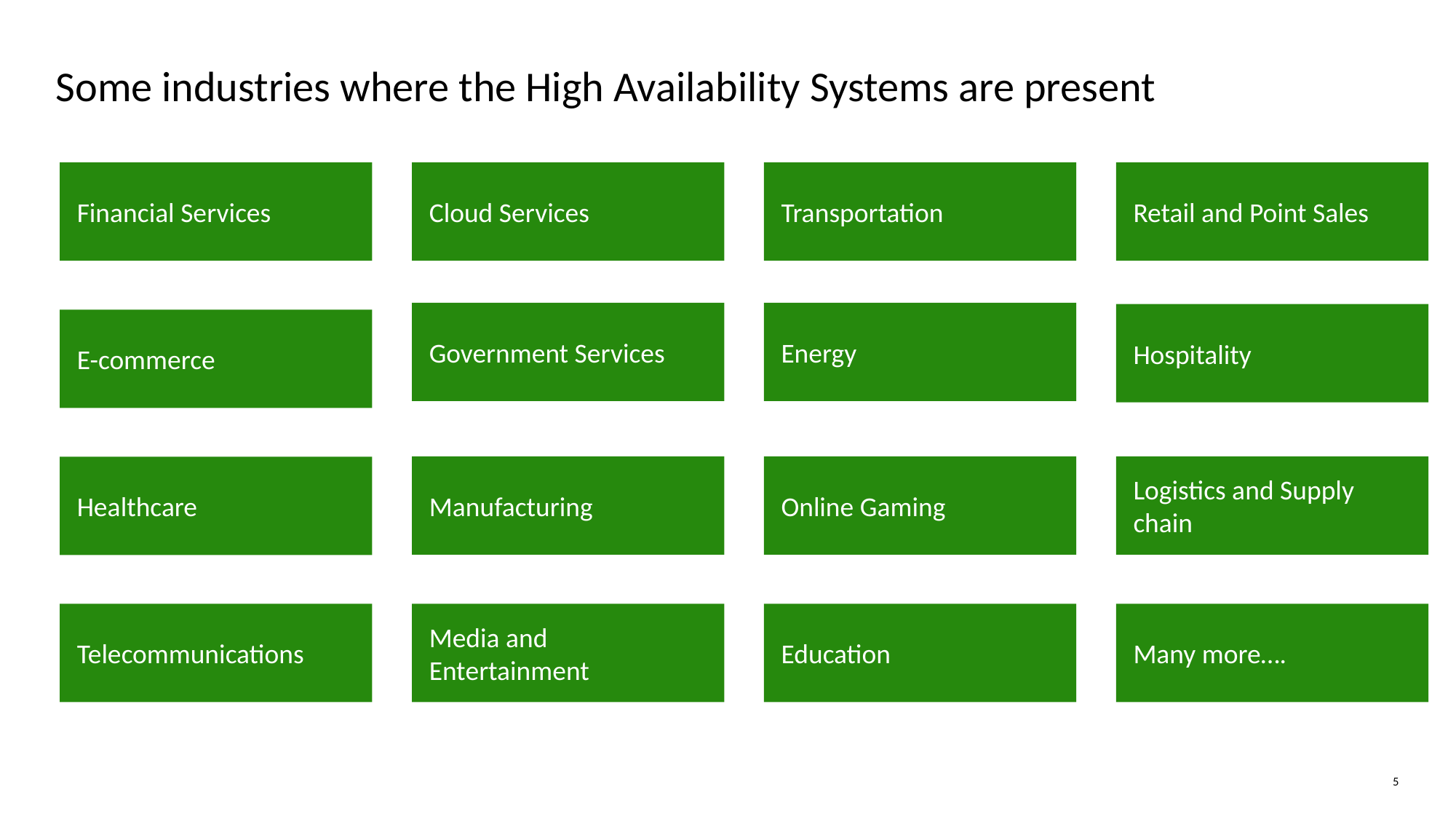

# Some industries where the High Availability Systems are present
Financial Services
Cloud Services
Transportation
Retail and Point Sales
Government Services
Energy
Hospitality
E-commerce
Manufacturing
Online Gaming
Logistics and Supply chain
Healthcare
Telecommunications
Media and Entertainment
Education
Many more….